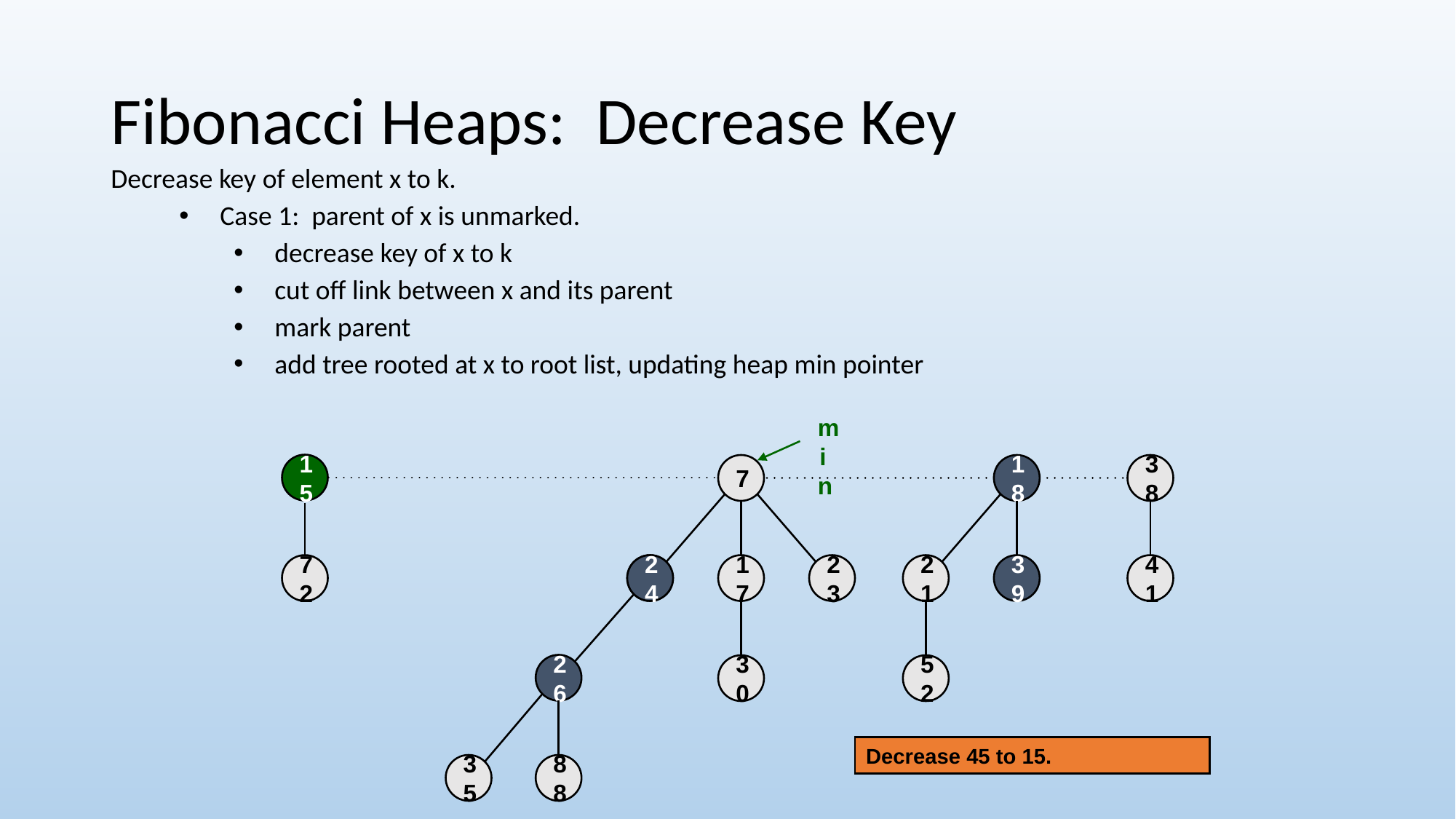

# Fibonacci Heaps:  Decrease Key
Decrease key of element x to k.
Case 1:  parent of x is unmarked.
decrease key of x to k
cut off link between x and its parent
mark parent
add tree rooted at x to root list, updating heap min pointer
  min
15
7
18
38
72
24
24
17
23
21
39
41
26
30
52
Decrease 45 to 15.
35
88